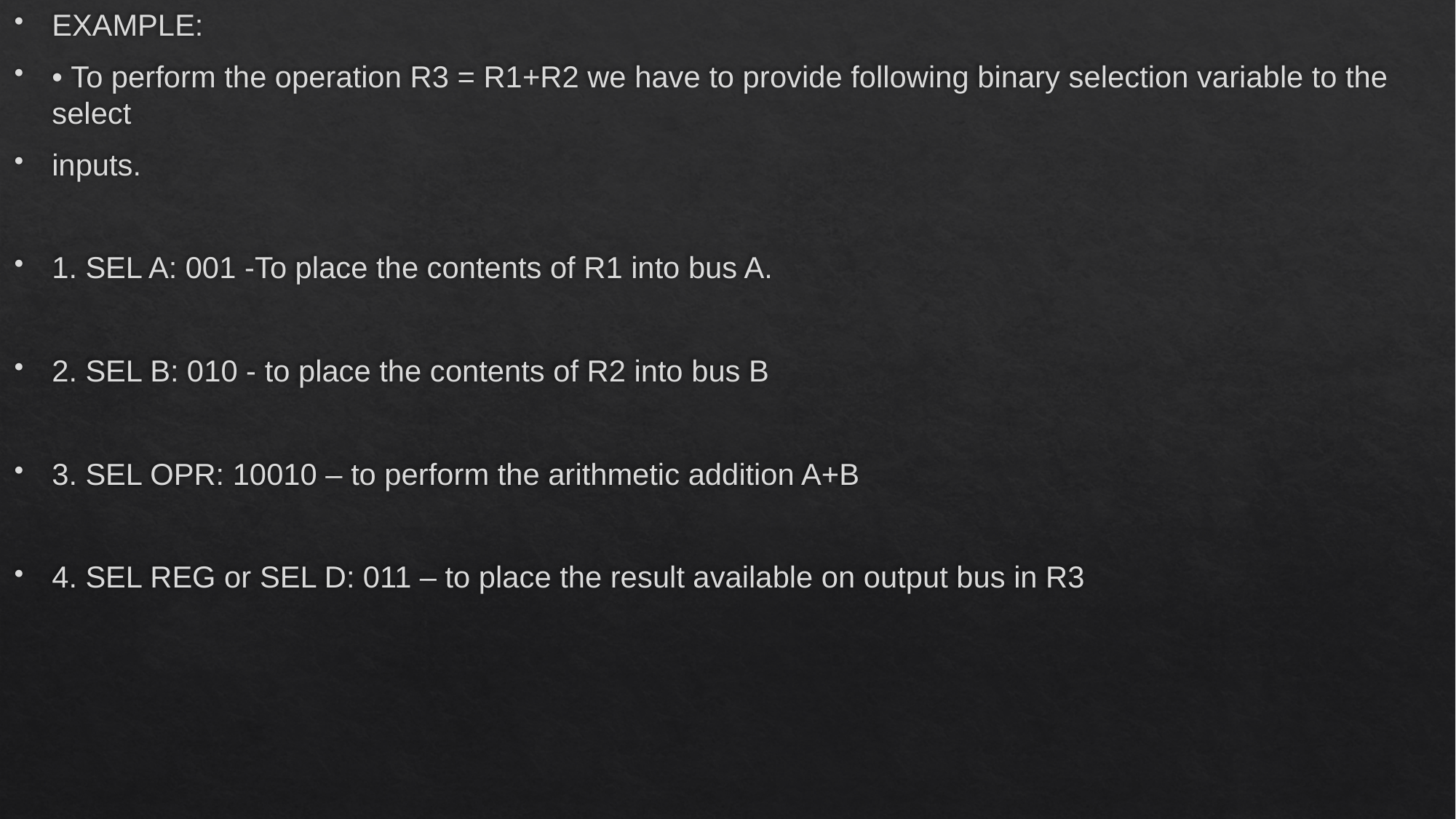

EXAMPLE:
• To perform the operation R3 = R1+R2 we have to provide following binary selection variable to the select
inputs.

1. SEL A: 001 -To place the contents of R1 into bus A.

2. SEL B: 010 - to place the contents of R2 into bus B

3. SEL OPR: 10010 – to perform the arithmetic addition A+B

4. SEL REG or SEL D: 011 – to place the result available on output bus in R3